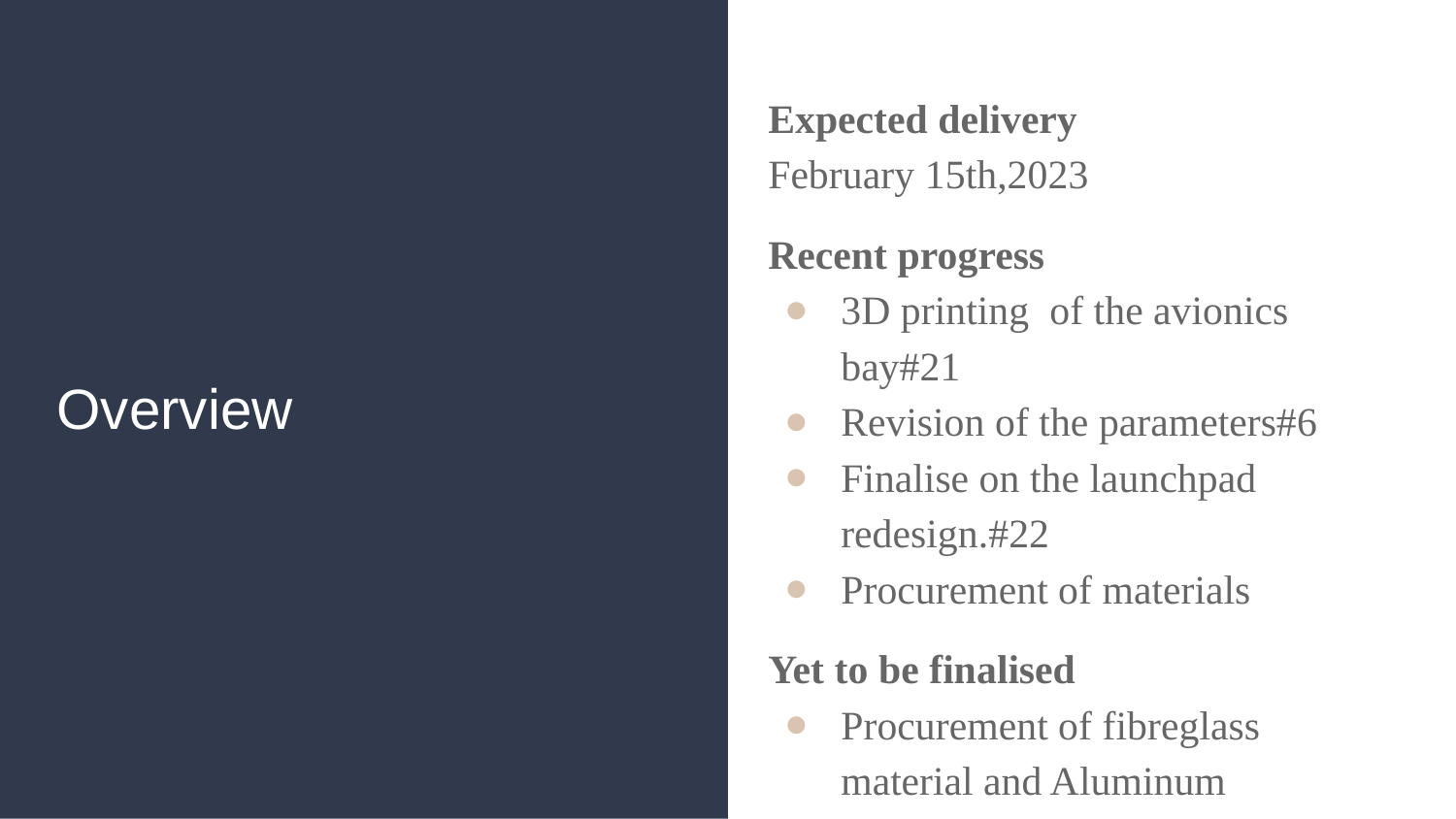

Expected delivery
February 15th,2023
Recent progress
3D printing  of the avionics bay#21
Revision of the parameters#6
Finalise on the launchpad redesign.#22
Procurement of materials
Yet to be finalised
Procurement of fibreglass material and Aluminum

# Overview